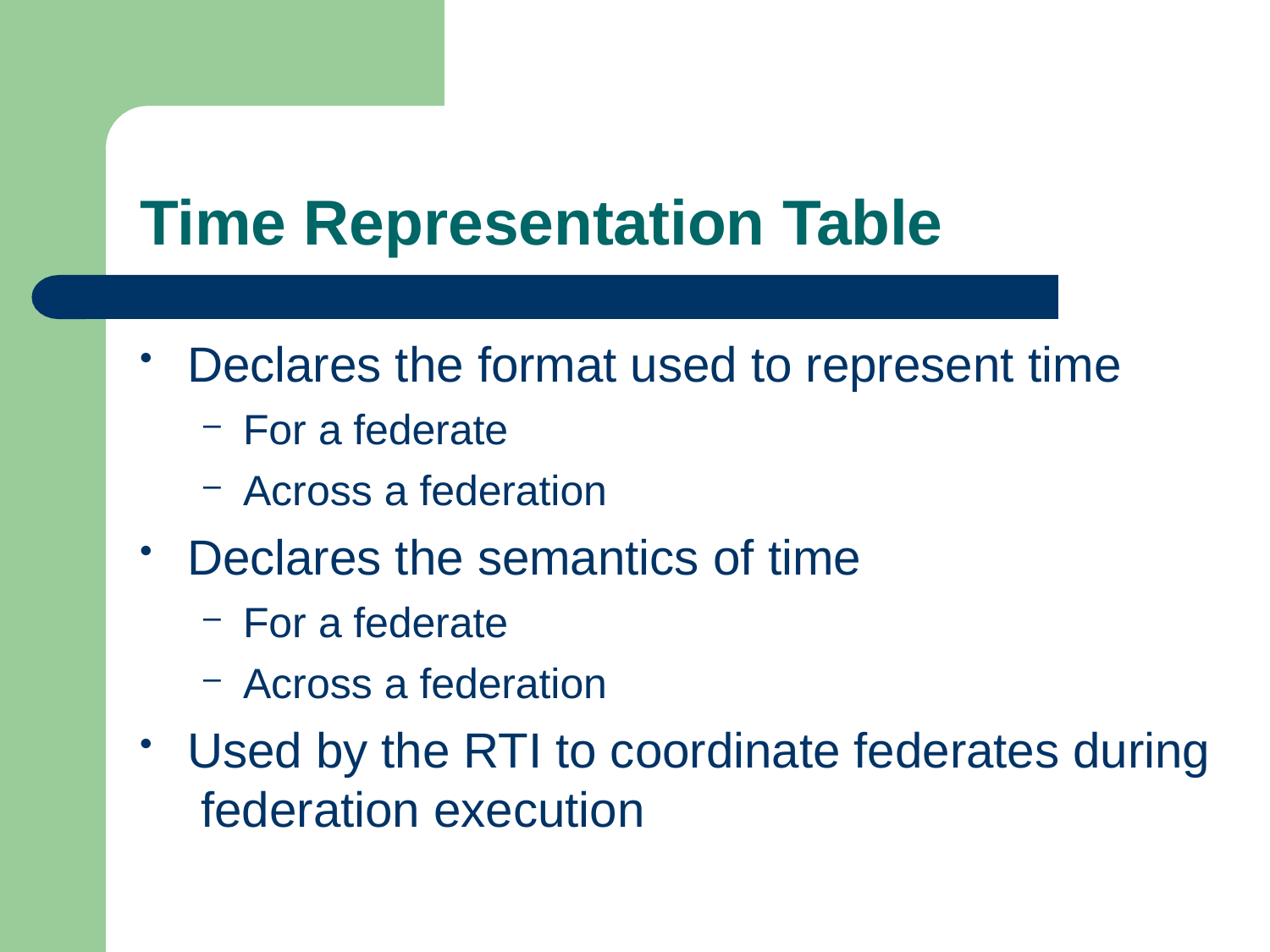

# Time Representation Table
Declares the format used to represent time
For a federate
Across a federation
Declares the semantics of time
For a federate
Across a federation
Used by the RTI to coordinate federates during  federation execution